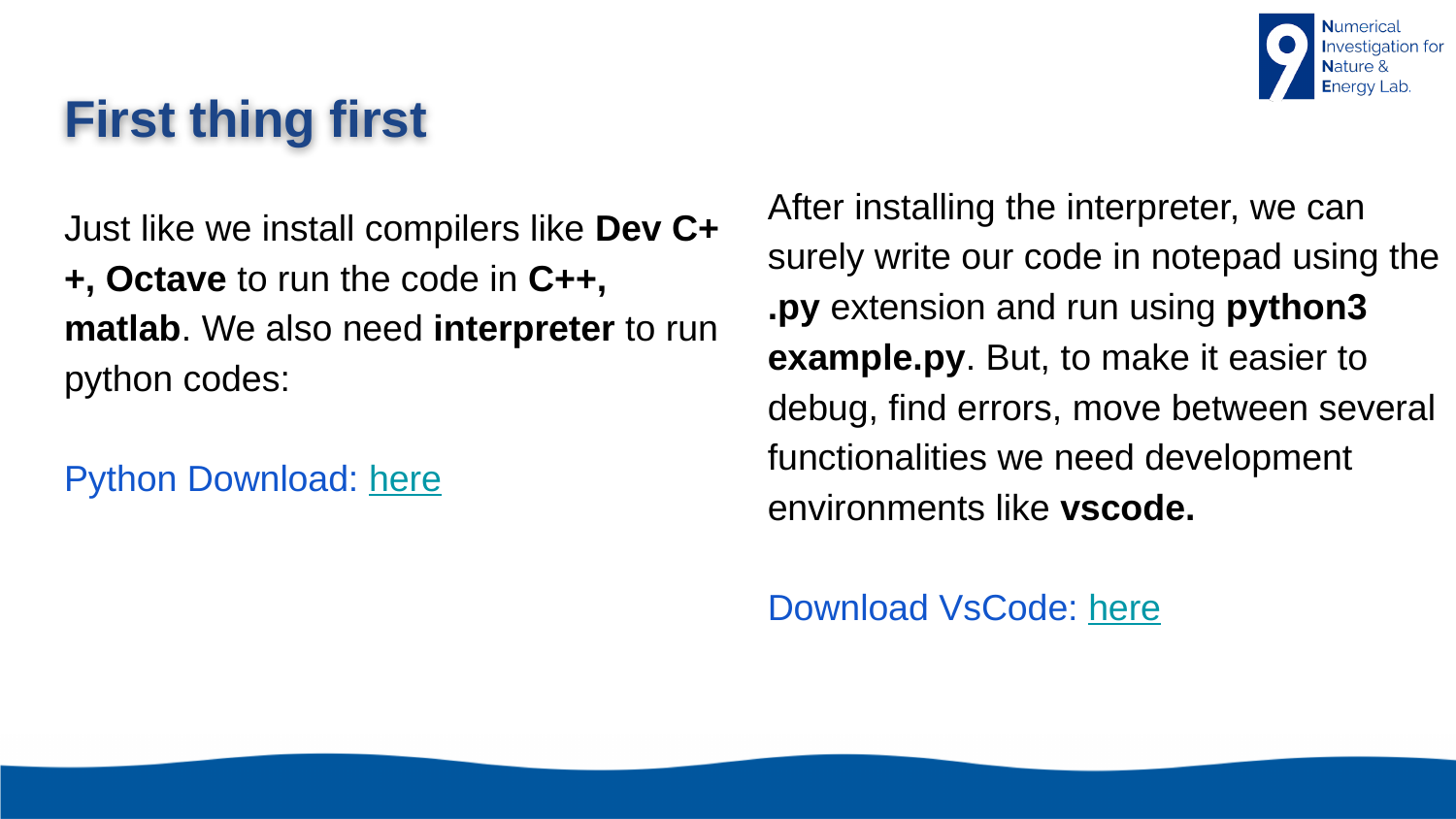

# First thing first
After installing the interpreter, we can surely write our code in notepad using the .py extension and run using python3 example.py. But, to make it easier to debug, find errors, move between several functionalities we need development environments like vscode.

Download VsCode: here
Just like we install compilers like Dev C++, Octave to run the code in C++, matlab. We also need interpreter to run python codes:

Python Download: here